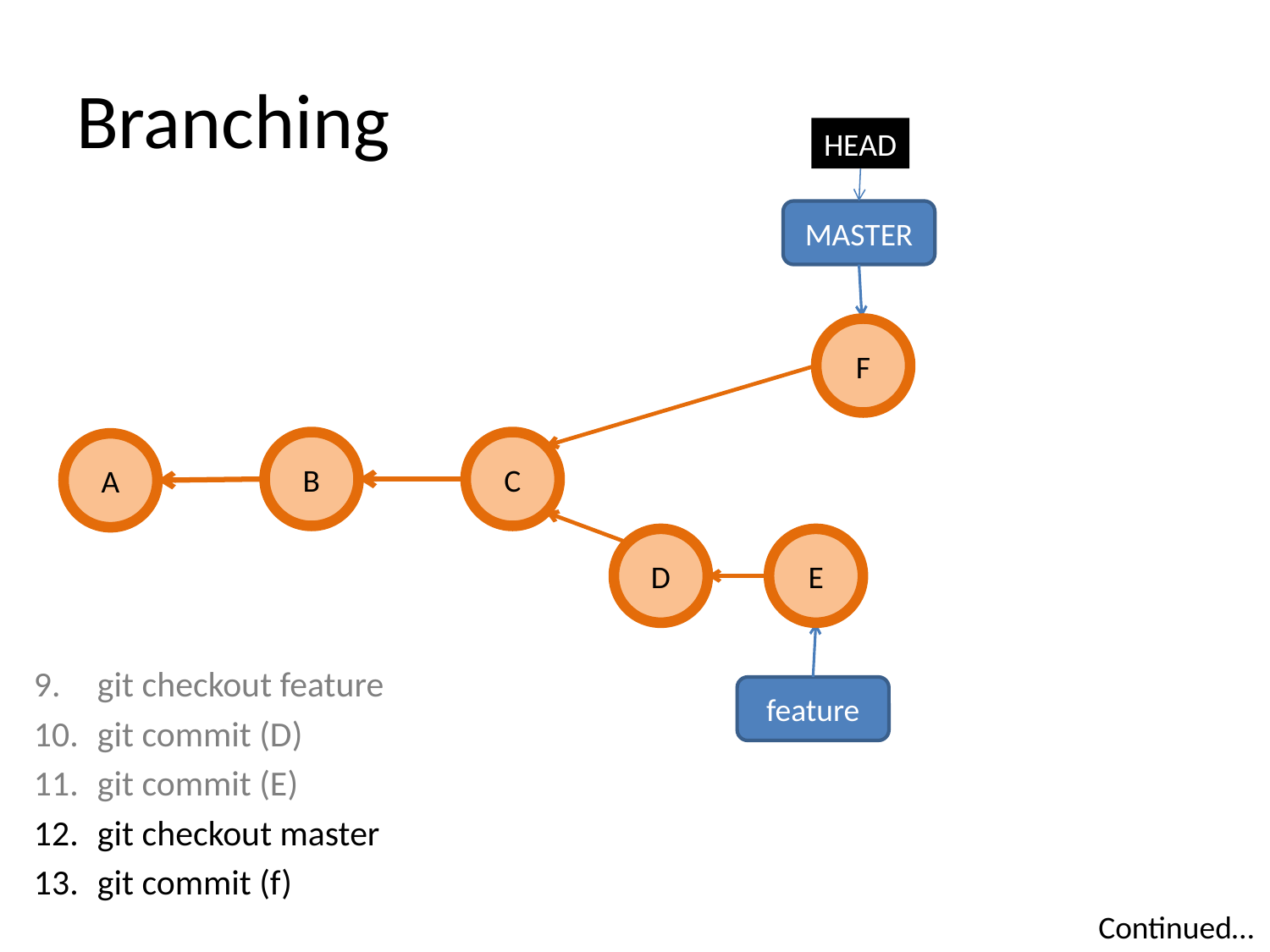

# Branching
HEAD
MASTER
F
B
C
A
D
E
git checkout feature
git commit (D)
git commit (E)
git checkout master
git commit (f)
feature
Continued…